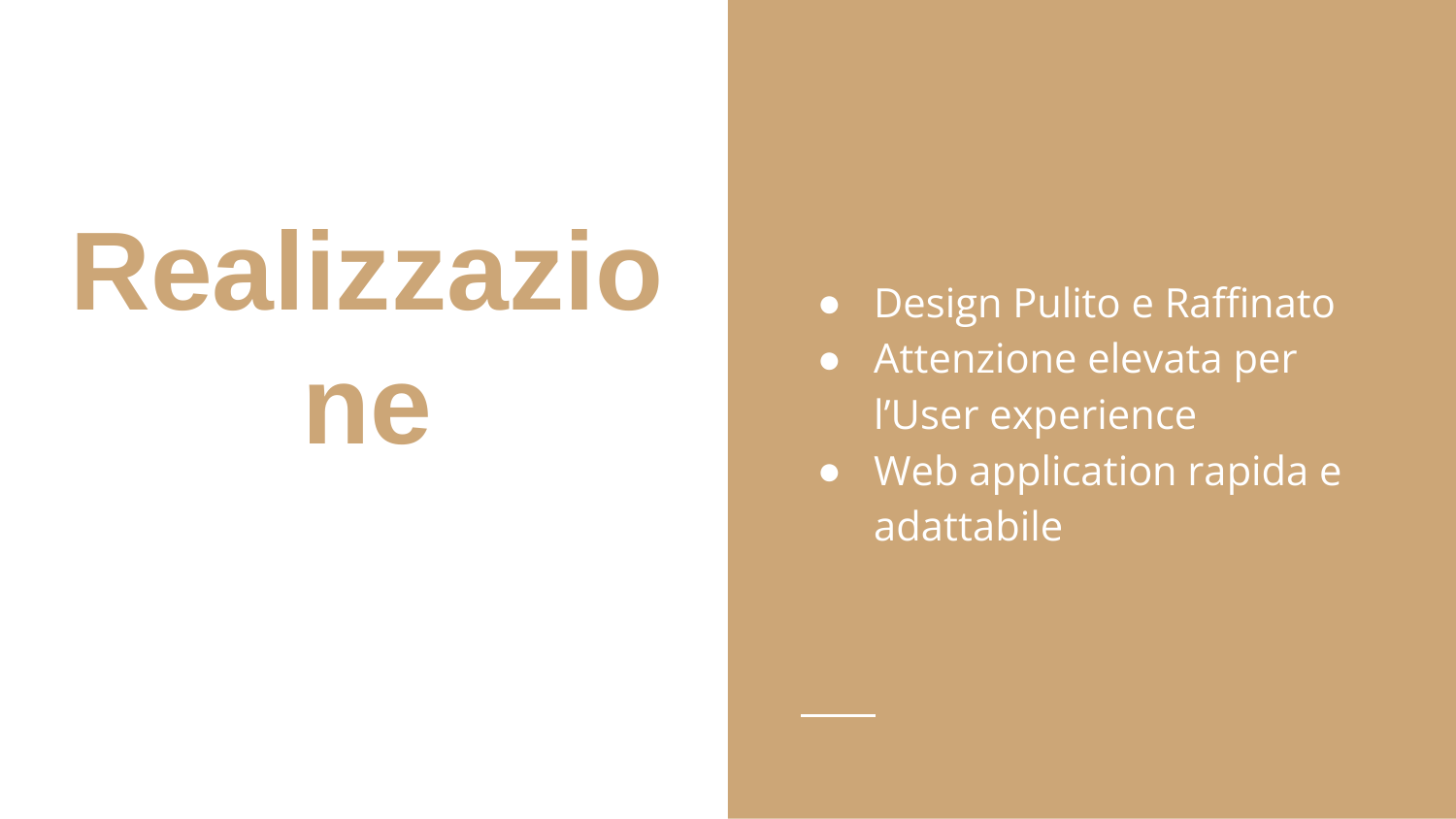

Design Pulito e Raffinato
Attenzione elevata per l’User experience
Web application rapida e adattabile
# Realizzazione